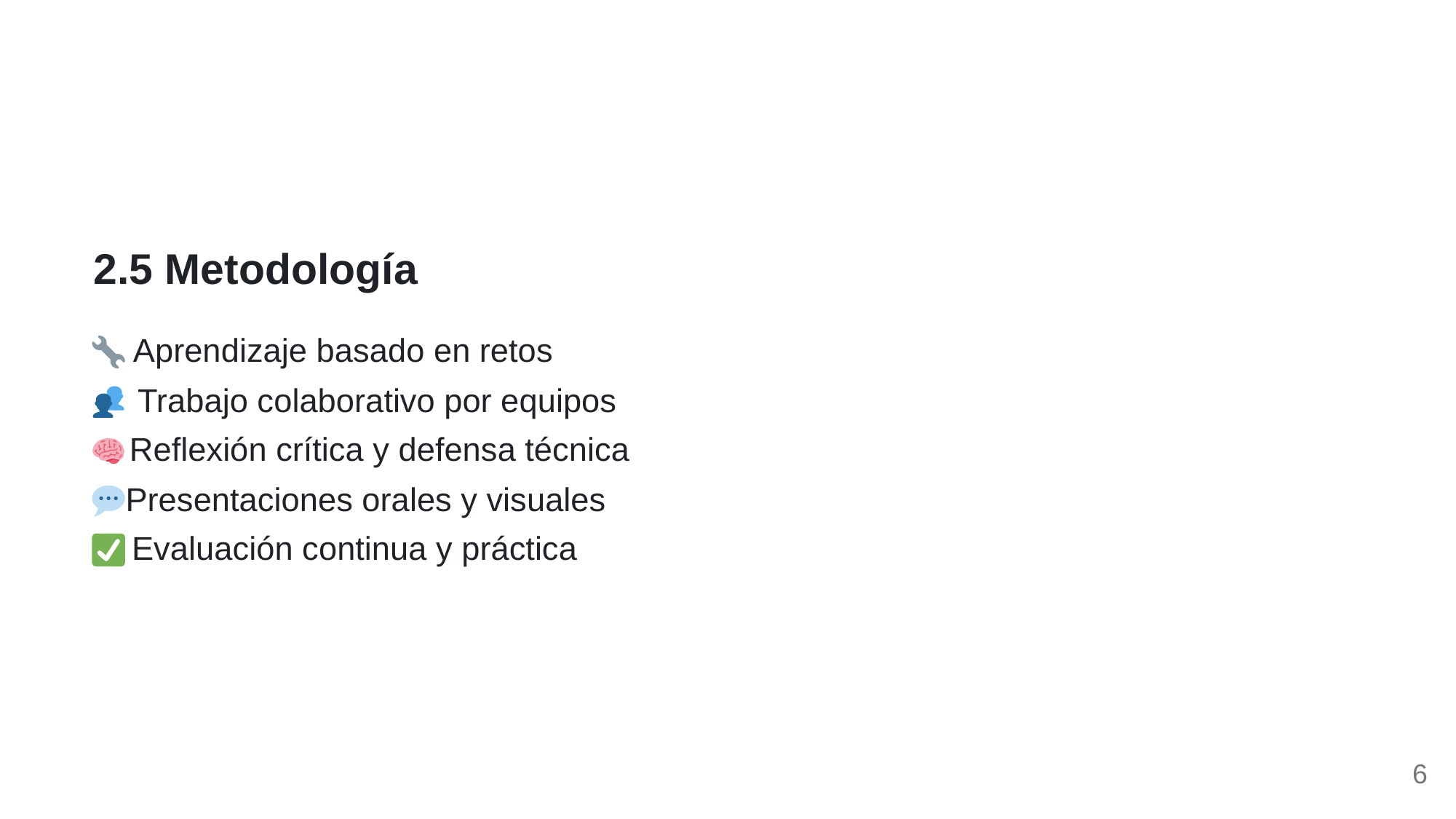

2.5 Metodología
 Aprendizaje basado en retos

 Trabajo colaborativo por equipos

 Reflexión crítica y defensa técnica

 Presentaciones orales y visuales

 Evaluación continua y práctica

6